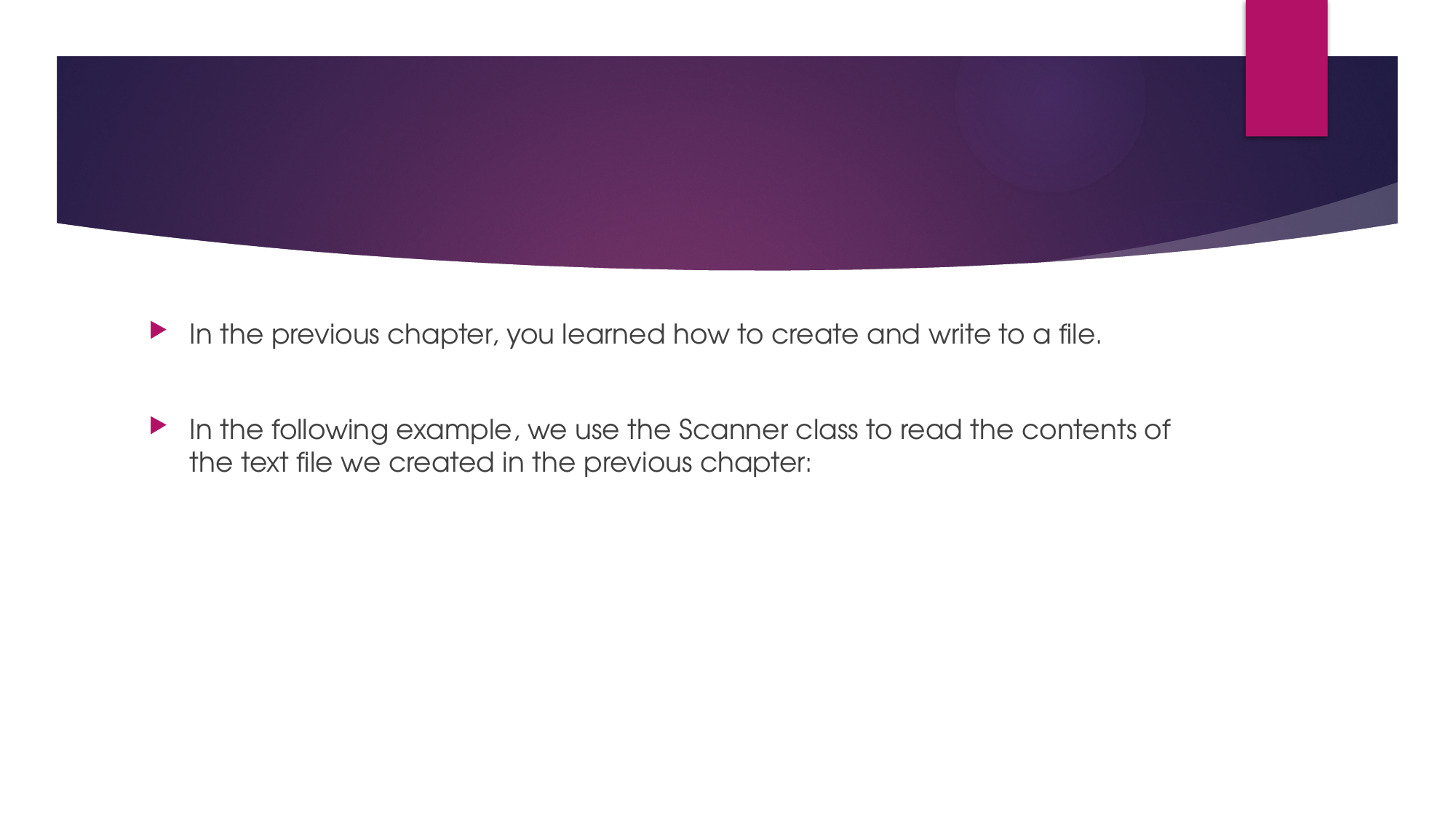

#
In the previous chapter, you learned how to create and write to a file.

In the following example, we use the Scanner class to read the contents of the text file we created in the previous chapter: